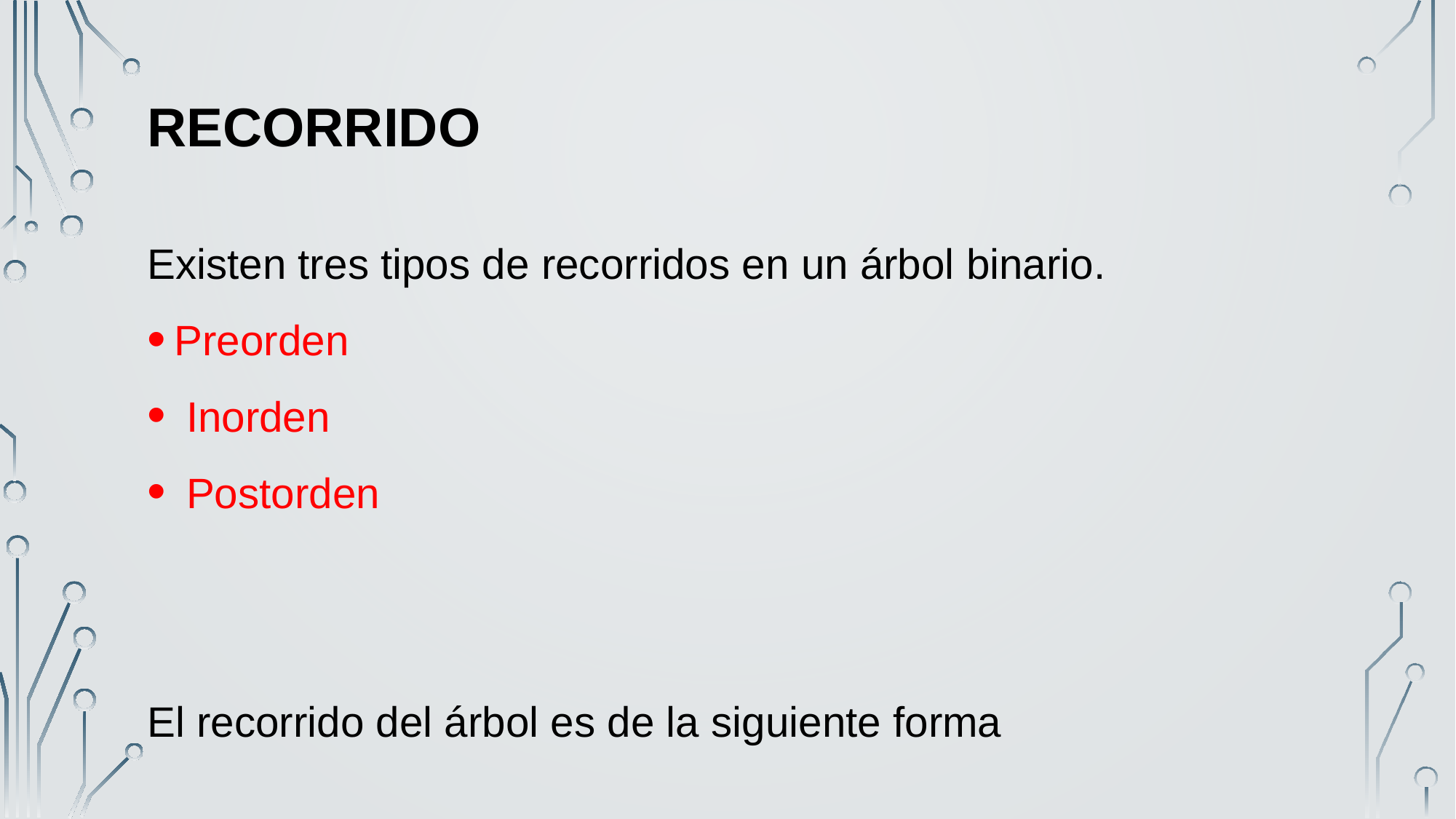

# Recorrido
Existen tres tipos de recorridos en un árbol binario.
Preorden
 Inorden
 Postorden

El recorrido del árbol es de la siguiente forma